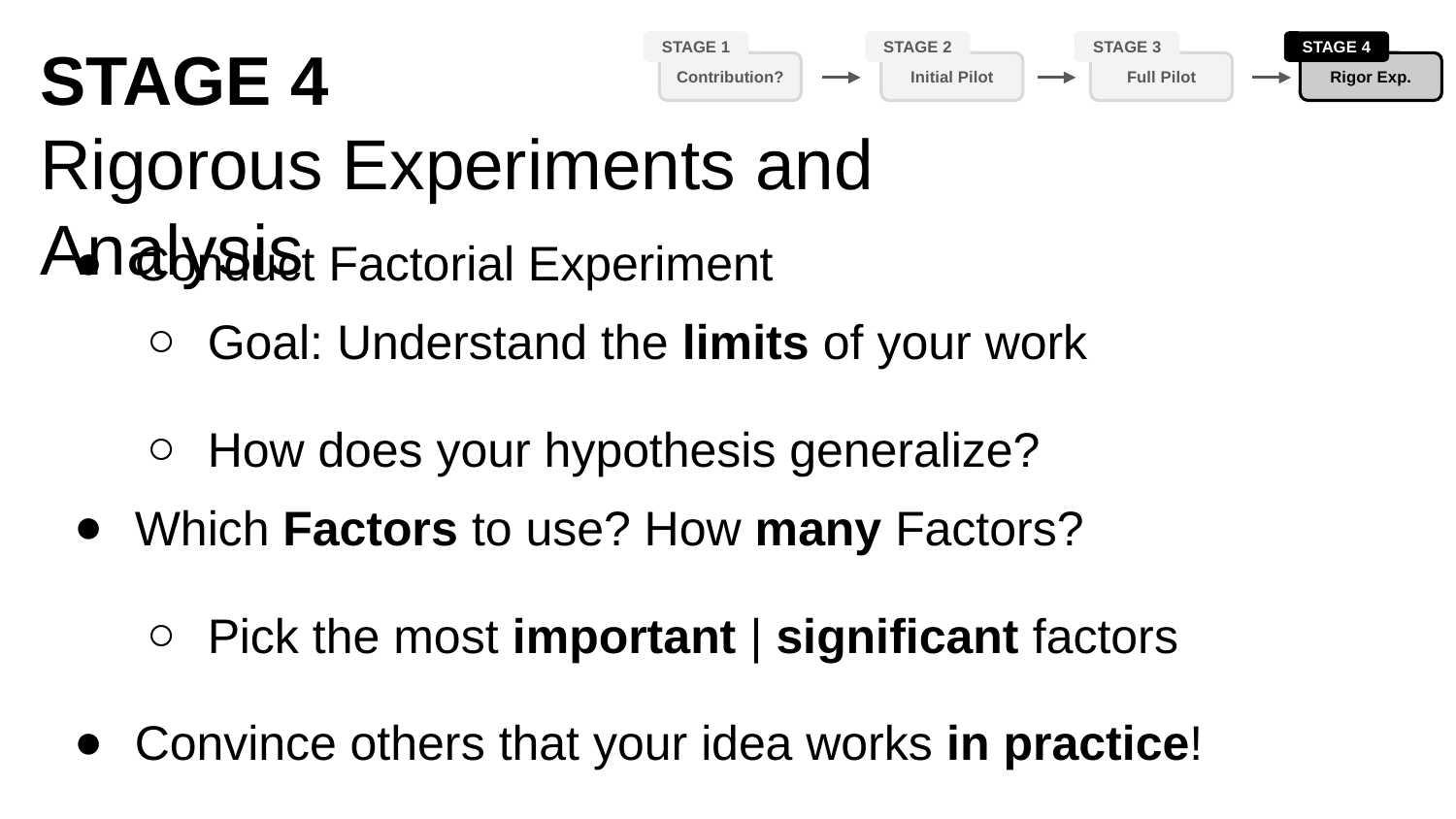

STAGE 4
Rigorous Experiments and Analysis
STAGE 1
STAGE 2
Initial Pilot
STAGE 3
Full Pilot
STAGE 4
Rigor Exp.
Contribution?
Conduct Factorial Experiment
Goal: Understand the limits of your work
How does your hypothesis generalize?
Which Factors to use? How many Factors?
Pick the most important | significant factors
Convince others that your idea works in practice!